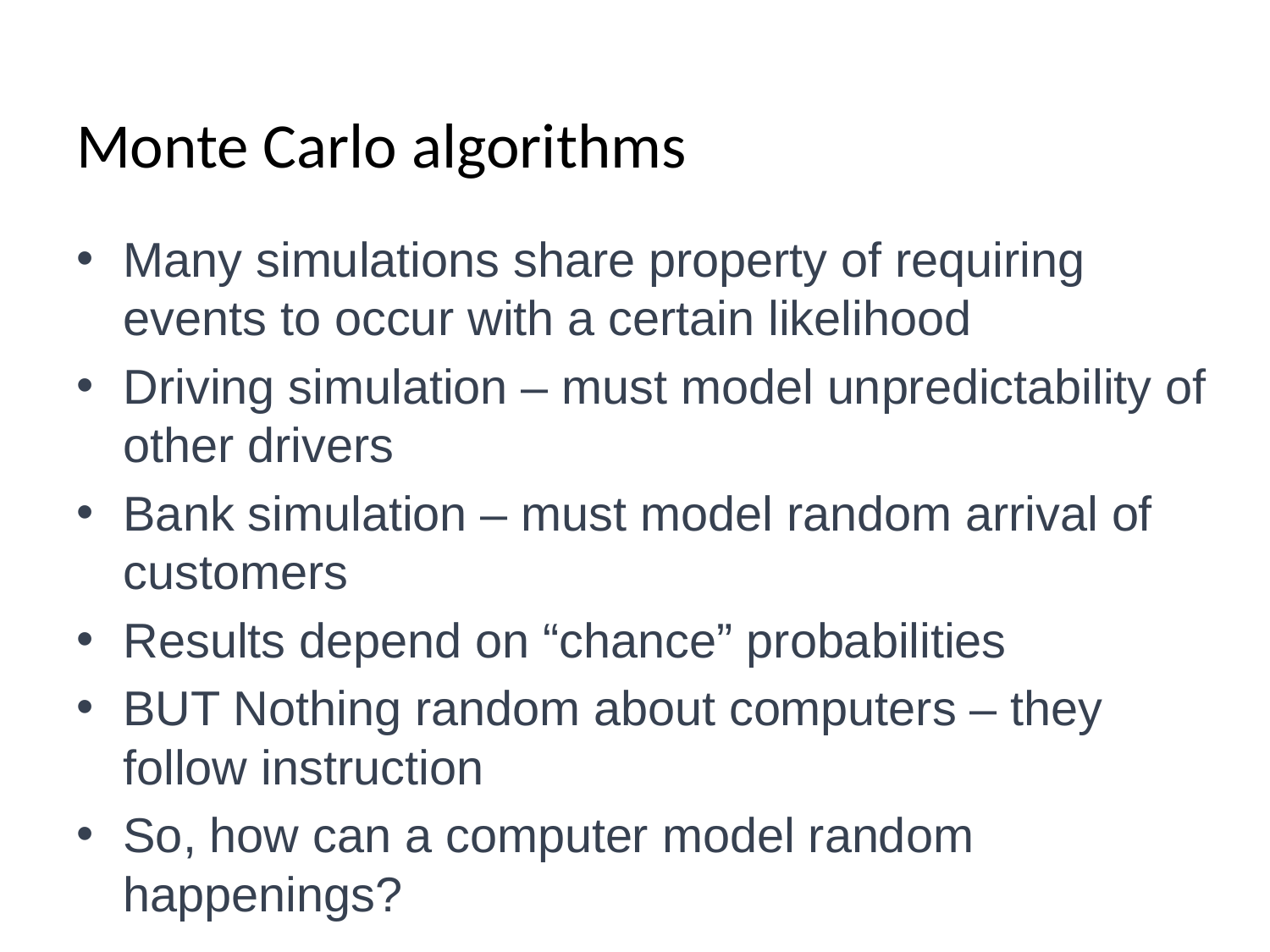

# Monte Carlo algorithms
Many simulations share property of requiring events to occur with a certain likelihood
Driving simulation – must model unpredictability of other drivers
Bank simulation – must model random arrival of customers
Results depend on “chance” probabilities
BUT Nothing random about computers – they follow instruction
So, how can a computer model random happenings?